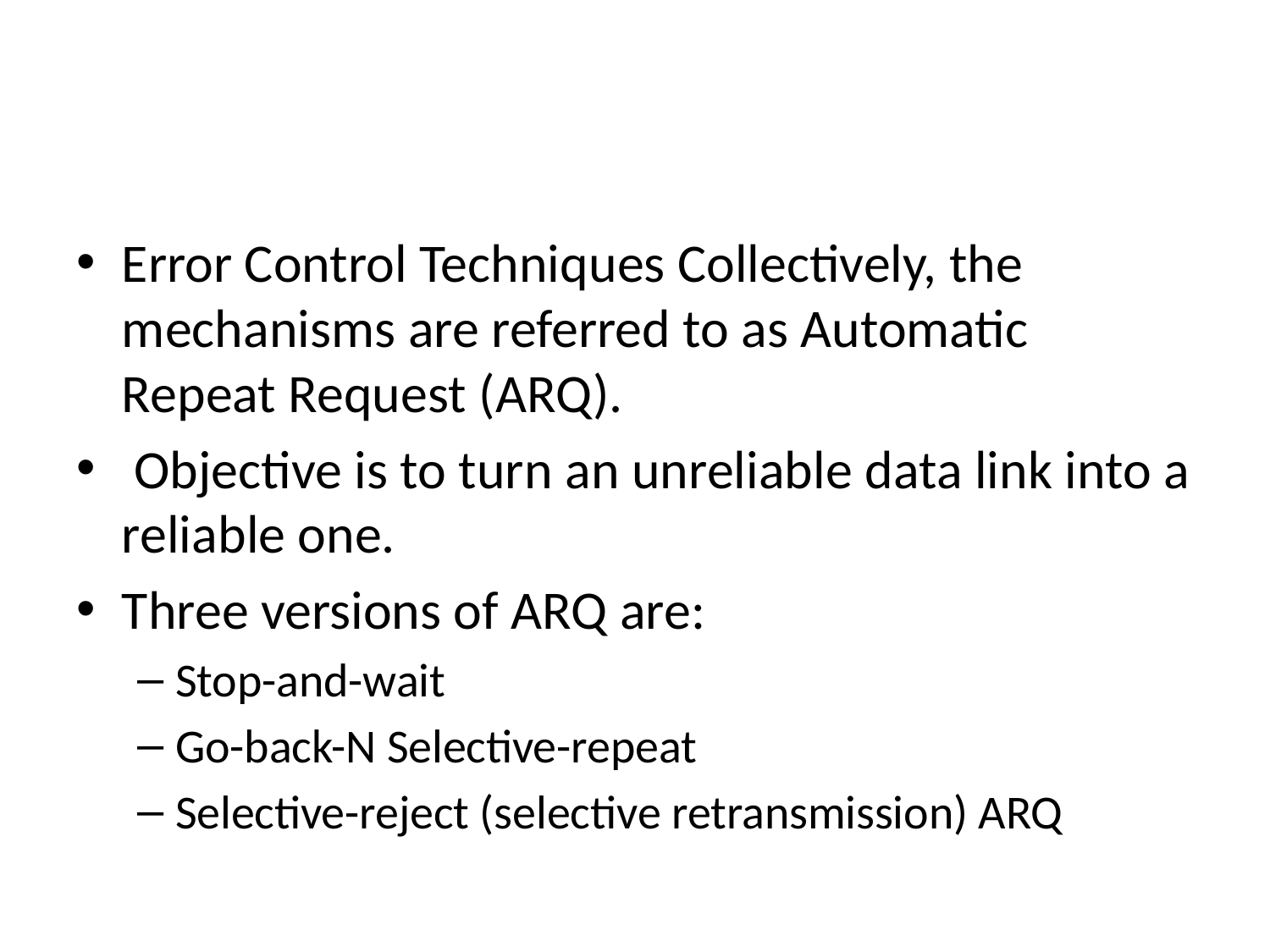

#
Error Control Techniques Collectively, the mechanisms are referred to as Automatic Repeat Request (ARQ).
 Objective is to turn an unreliable data link into a reliable one.
Three versions of ARQ are:
Stop-and-wait
Go-back-N Selective-repeat
Selective-reject (selective retransmission) ARQ